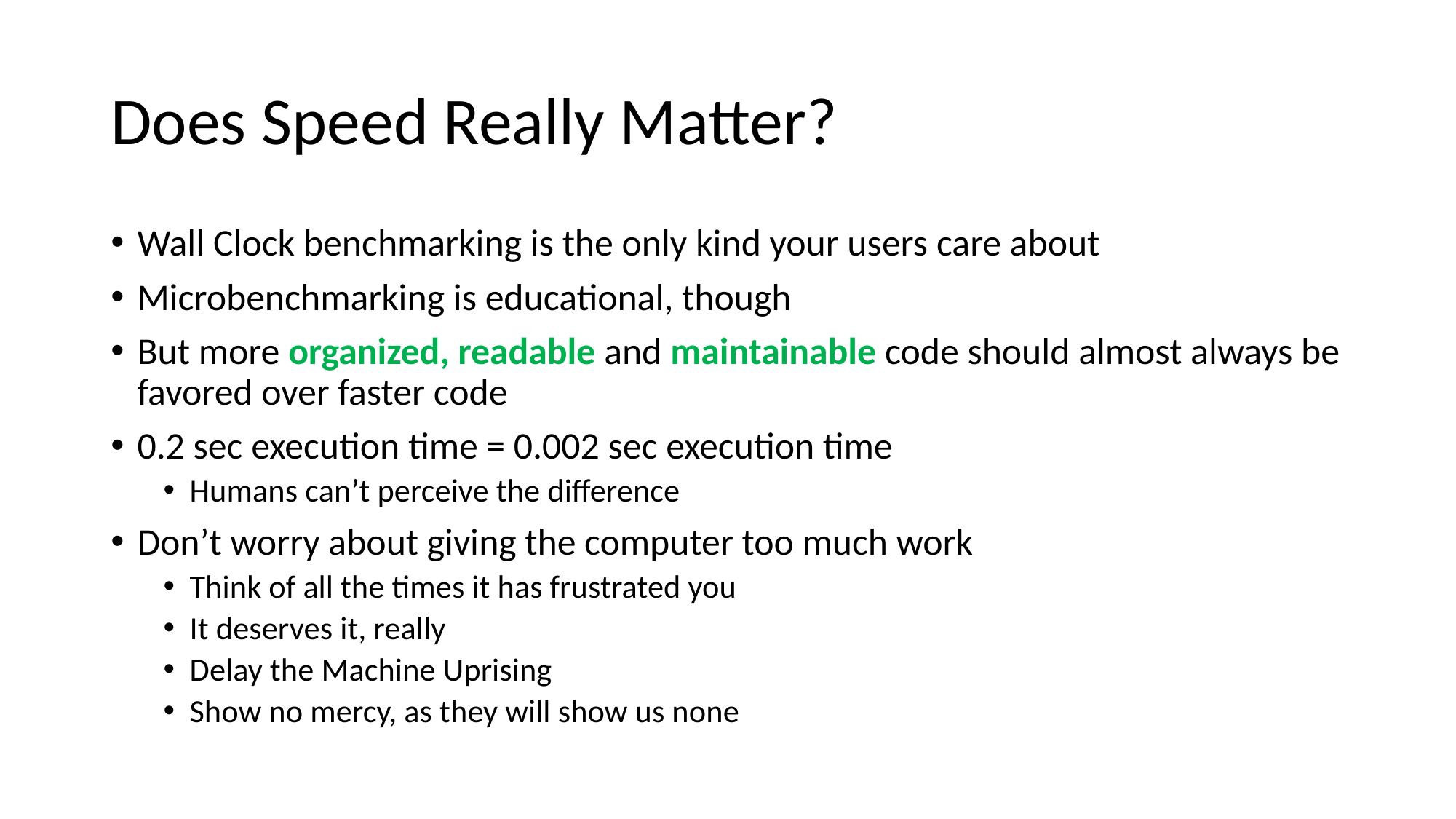

# Does Speed Really Matter?
Wall Clock benchmarking is the only kind your users care about
Microbenchmarking is educational, though
But more organized, readable and maintainable code should almost always be favored over faster code
0.2 sec execution time = 0.002 sec execution time
Humans can’t perceive the difference
Don’t worry about giving the computer too much work
Think of all the times it has frustrated you
It deserves it, really
Delay the Machine Uprising
Show no mercy, as they will show us none